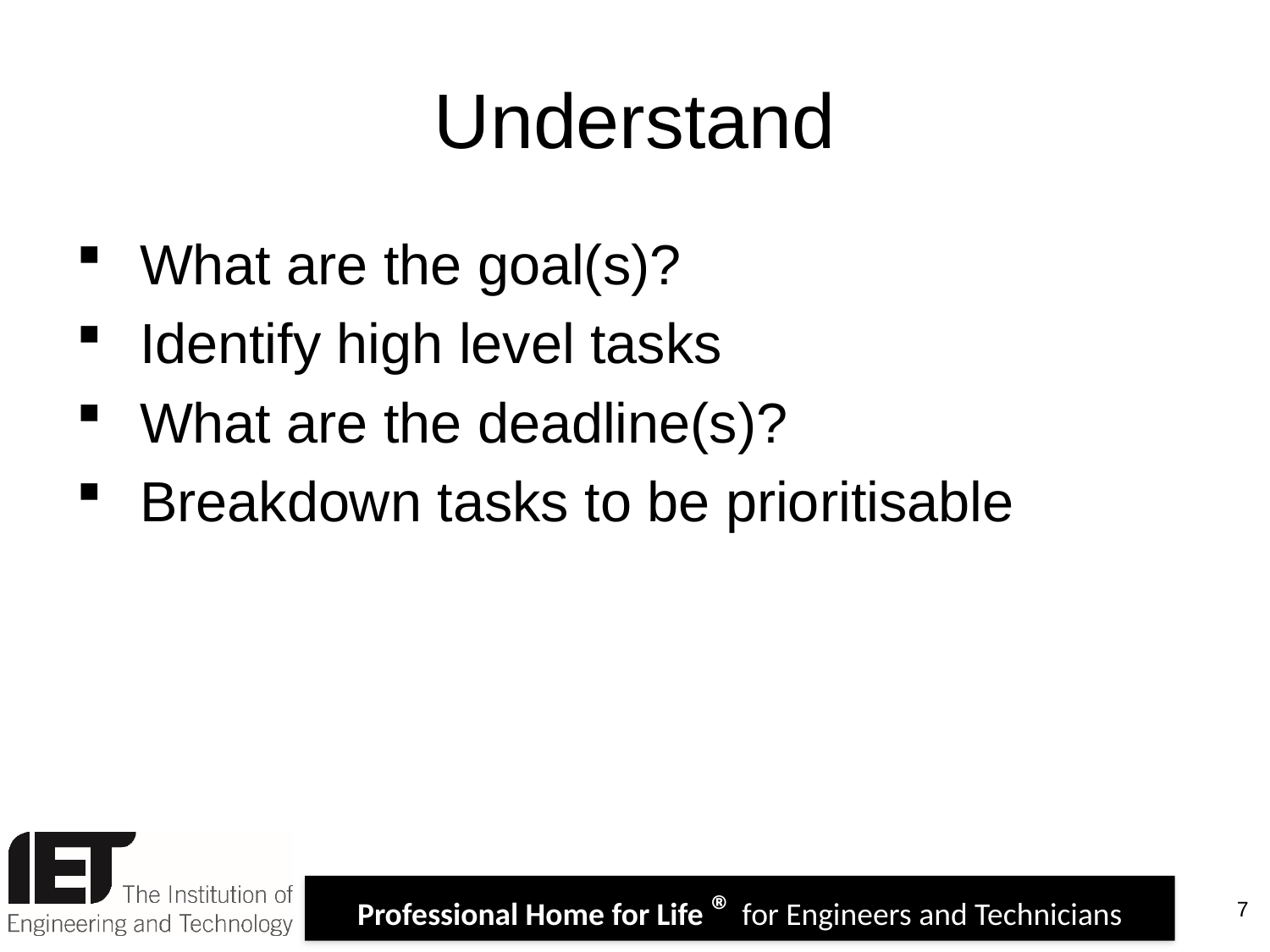

# Understand
What are the goal(s)?
Identify high level tasks
What are the deadline(s)?
Breakdown tasks to be prioritisable
7